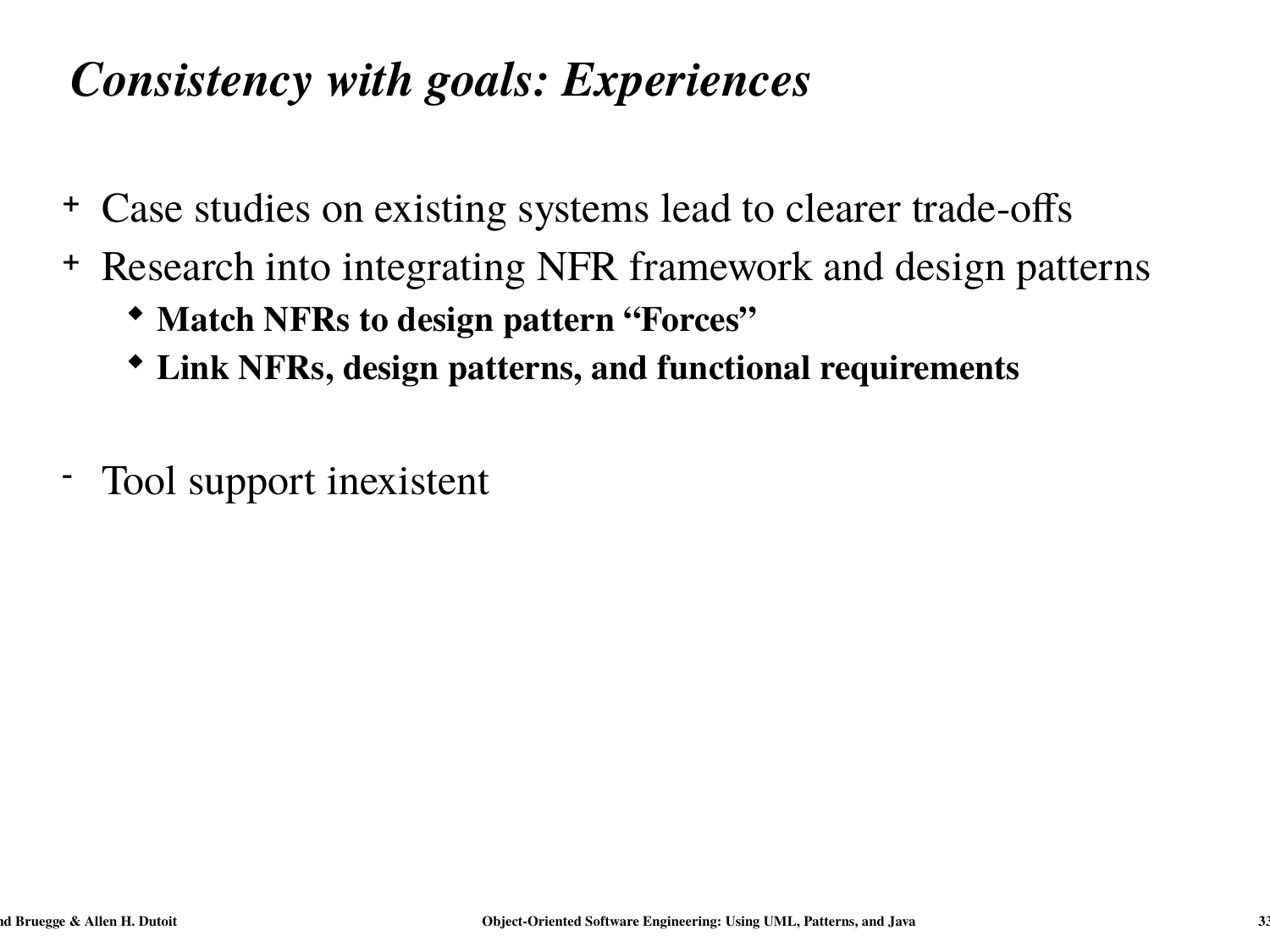

# Consistency with goals: Experiences
Case studies on existing systems lead to clearer trade-offs
Research into integrating NFR framework and design patterns
Match NFRs to design pattern “Forces”
Link NFRs, design patterns, and functional requirements

Tool support inexistent